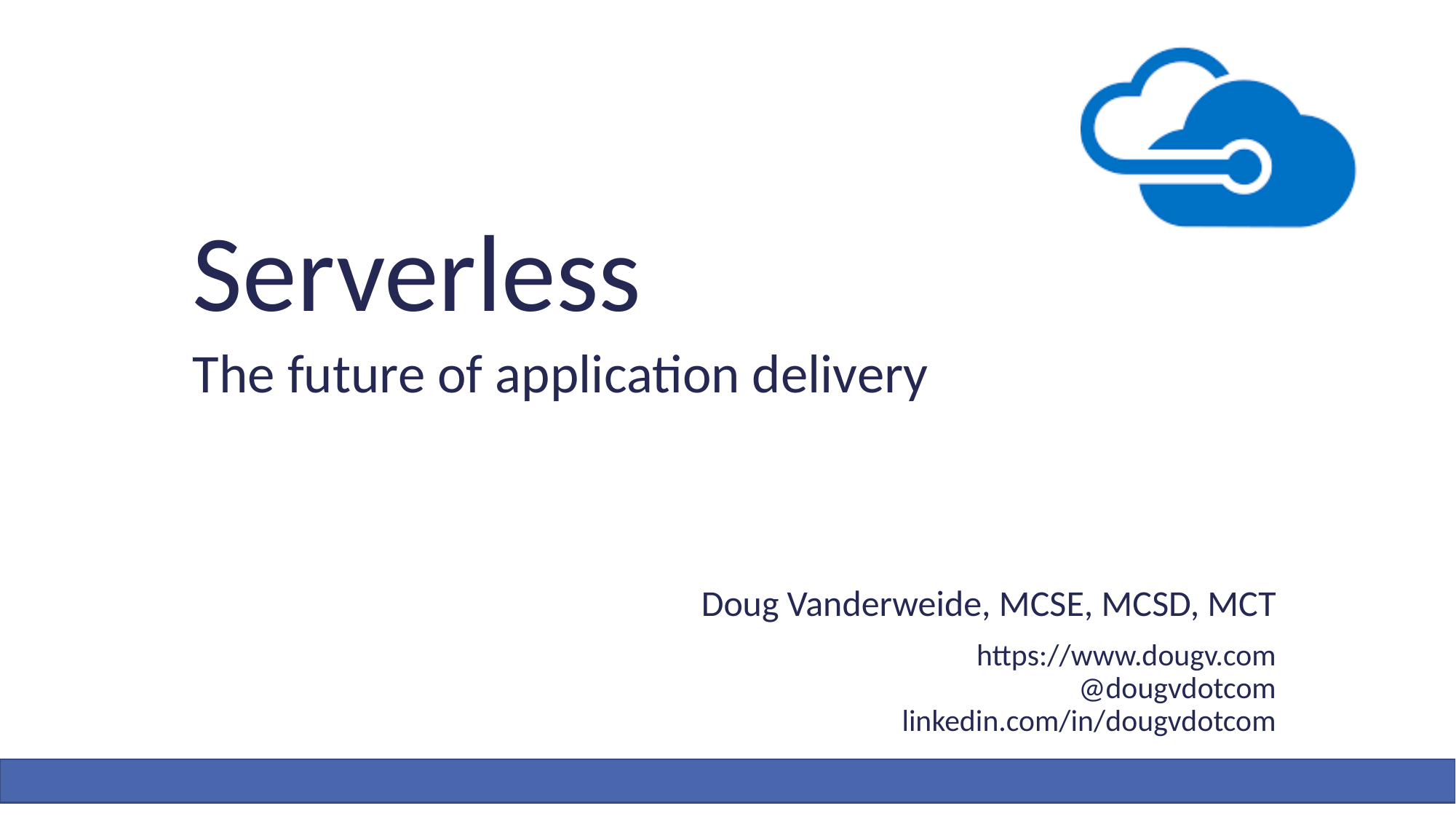

# Serverless
The future of application delivery
Doug Vanderweide, MCSE, MCSD, MCT
https://www.dougv.com
@dougvdotcom
linkedin.com/in/dougvdotcom